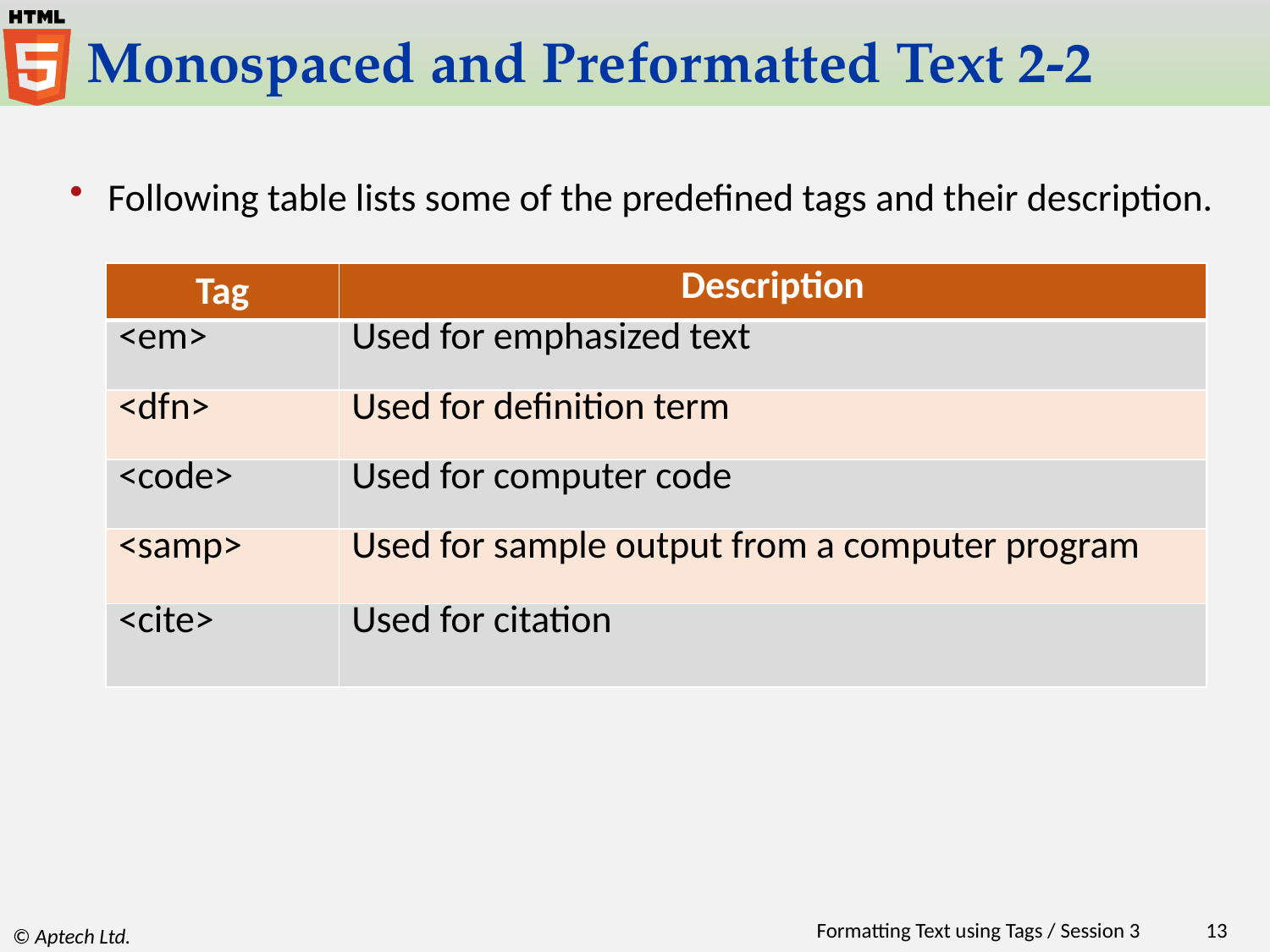

# Monospaced and Preformatted Text 2-2
Following table lists some of the predefined tags and their description.
| Tag | Description |
| --- | --- |
| <em> | Used for emphasized text |
| <dfn> | Used for definition term |
| <code> | Used for computer code |
| <samp> | Used for sample output from a computer program |
| <cite> | Used for citation |
Formatting Text using Tags / Session 3
13